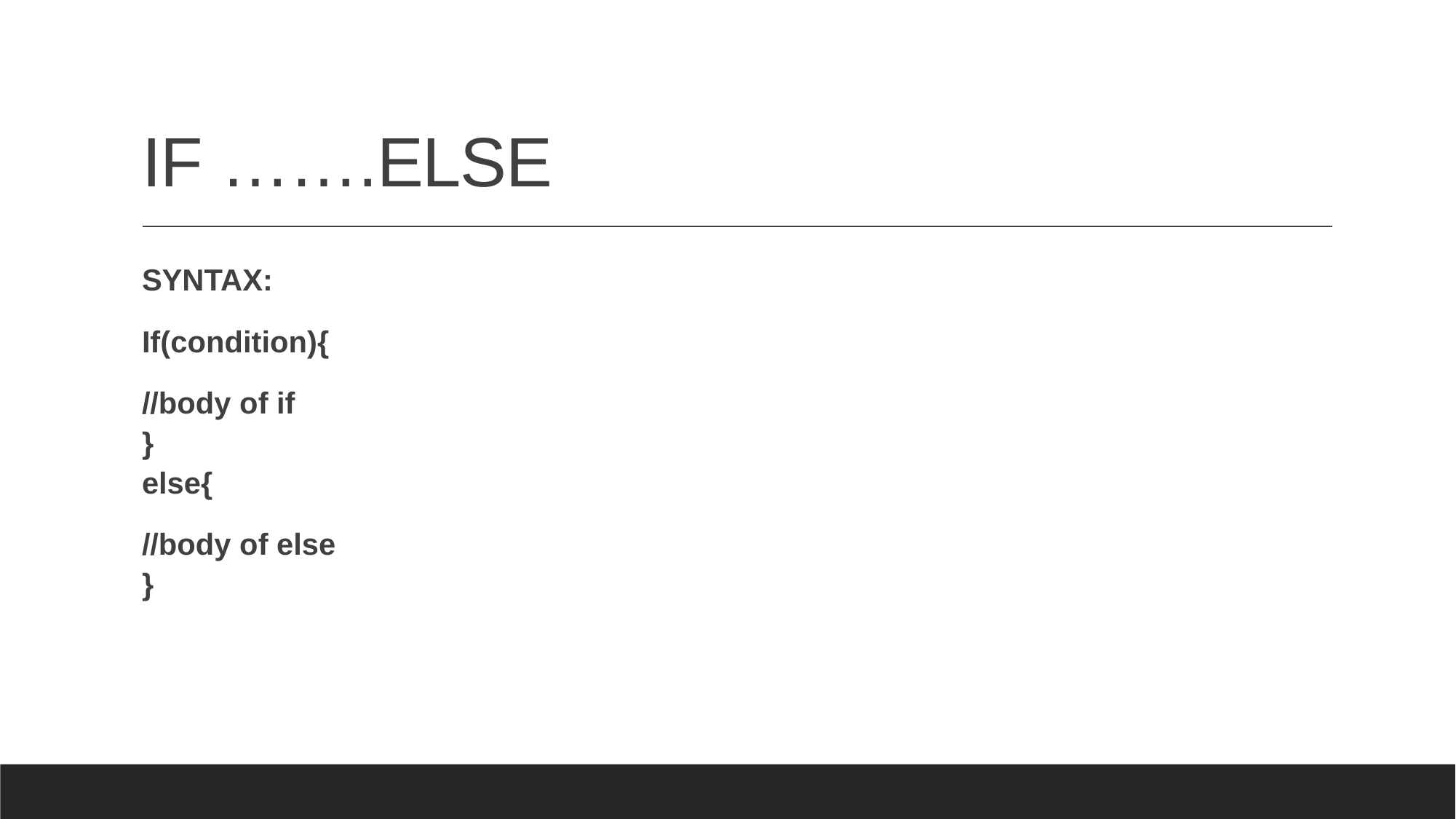

# IF …….ELSE
SYNTAX:
If(condition){
//body of if
}
else{
//body of else
}